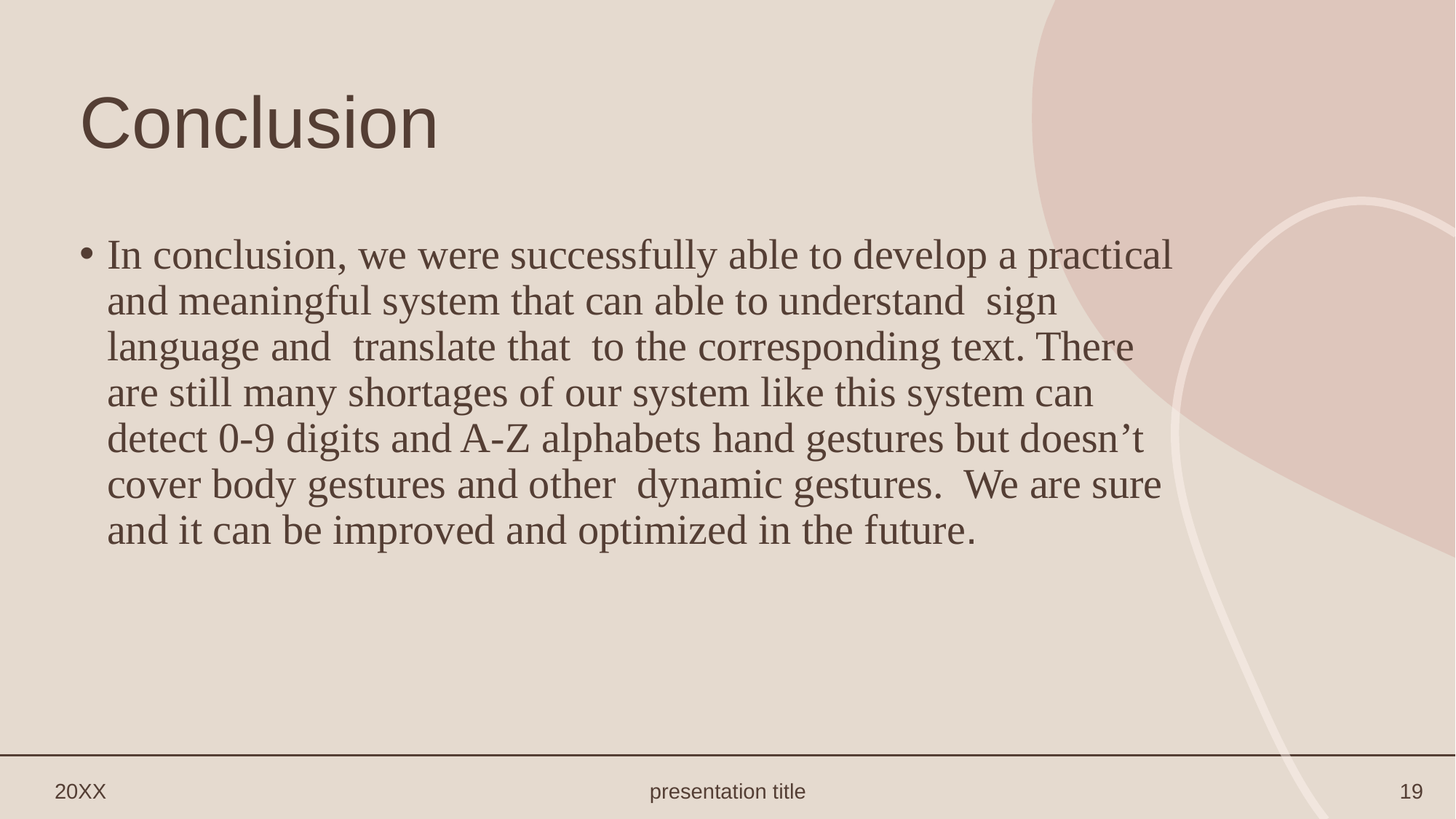

# Conclusion
In conclusion, we were successfully able to develop a practical and meaningful system that can able to understand  sign  language and  translate that  to the corresponding text. There are still many shortages of our system like this system can detect 0-9 digits and A-Z alphabets hand gestures but doesn’t cover body gestures and other  dynamic gestures.  We are sure and it can be improved and optimized in the future.
20XX
presentation title
19